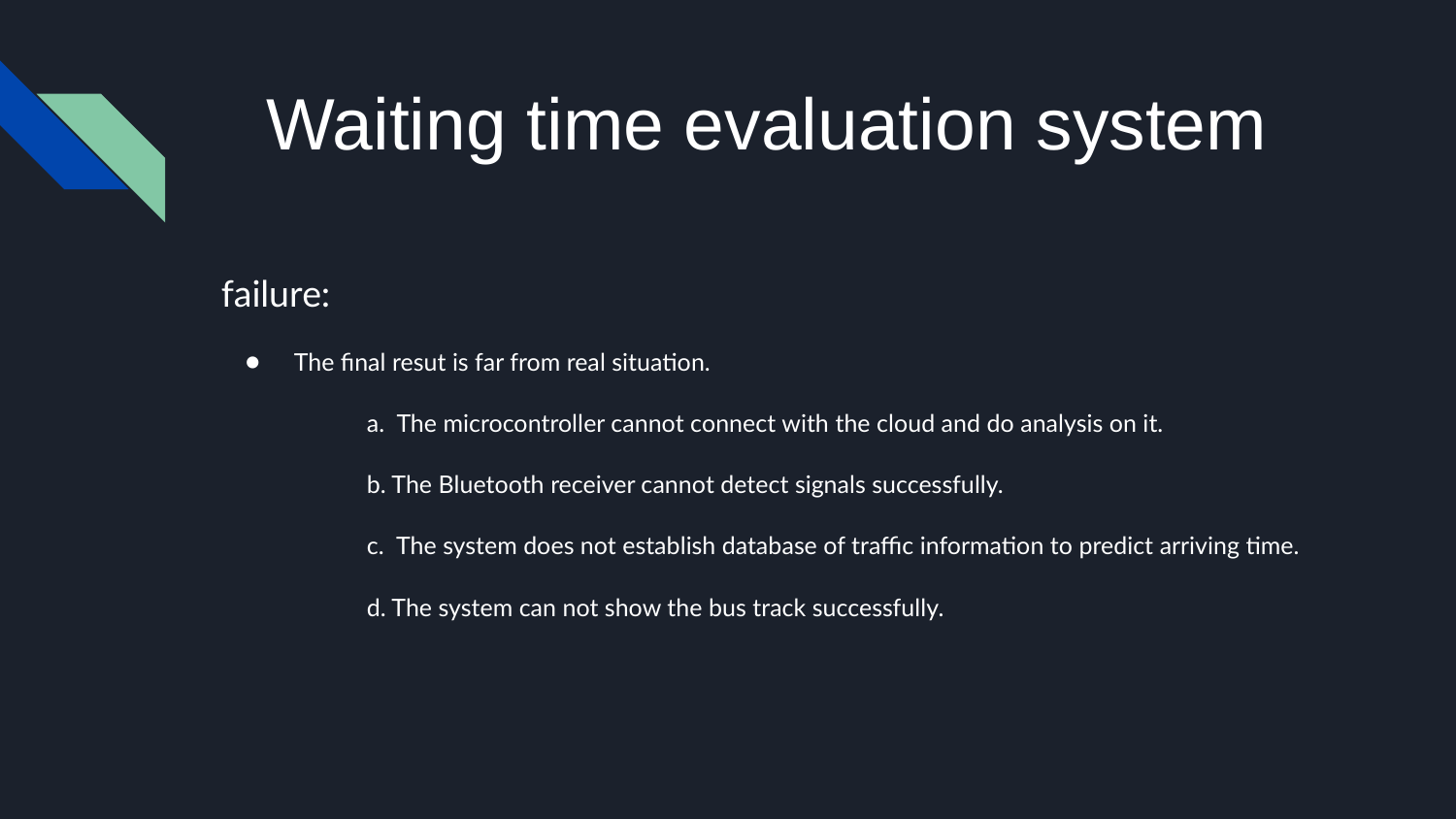

# Waiting time evaluation system
failure:
The final resut is far from real situation.
a.  The microcontroller cannot connect with the cloud and do analysis on it.
b. The Bluetooth receiver cannot detect signals successfully.
c.  The system does not establish database of traffic information to predict arriving time.
d. The system can not show the bus track successfully.